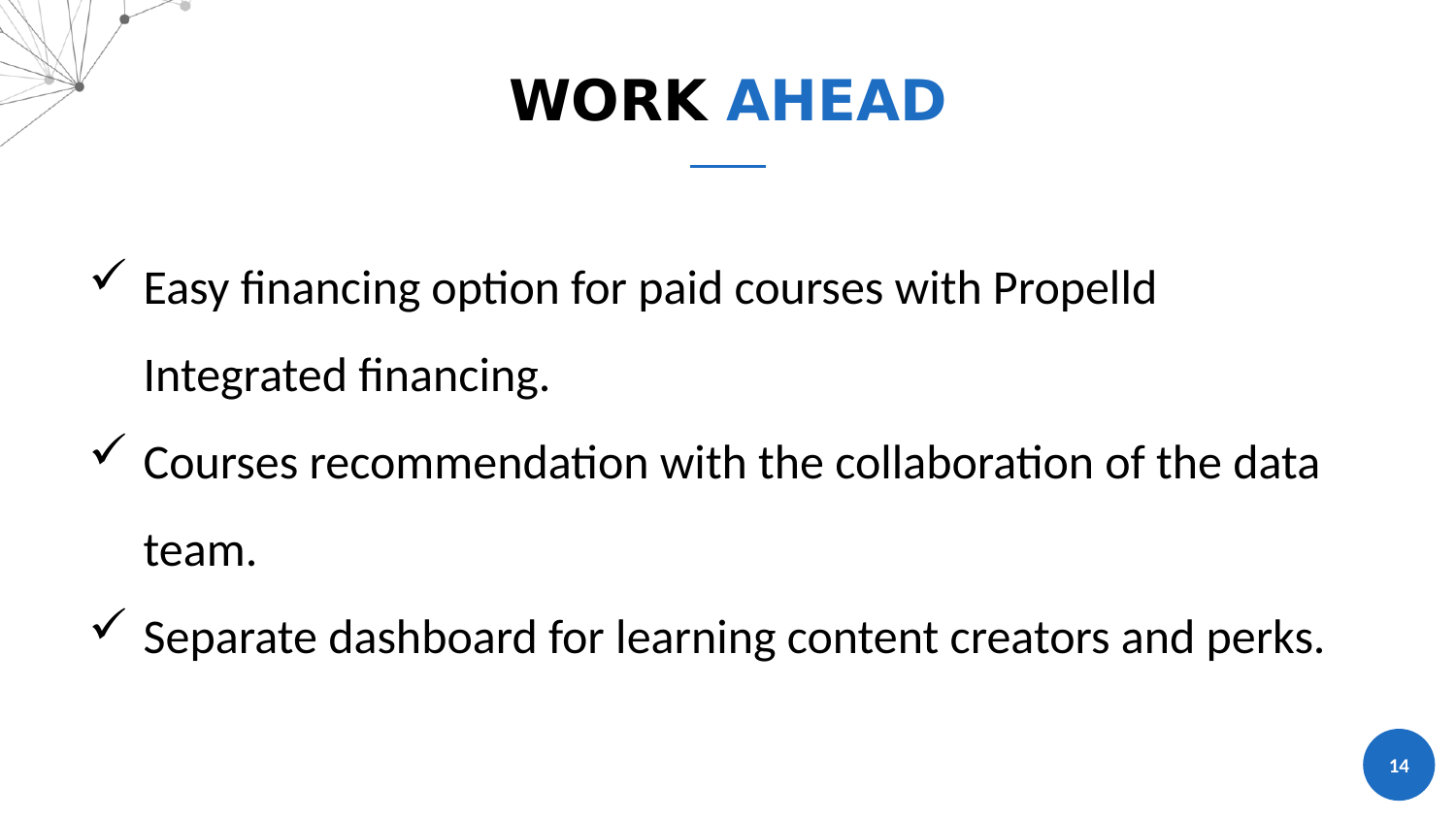

WORK AHEAD
Easy financing option for paid courses with Propelld Integrated financing.
Courses recommendation with the collaboration of the data team.
Separate dashboard for learning content creators and perks.
14